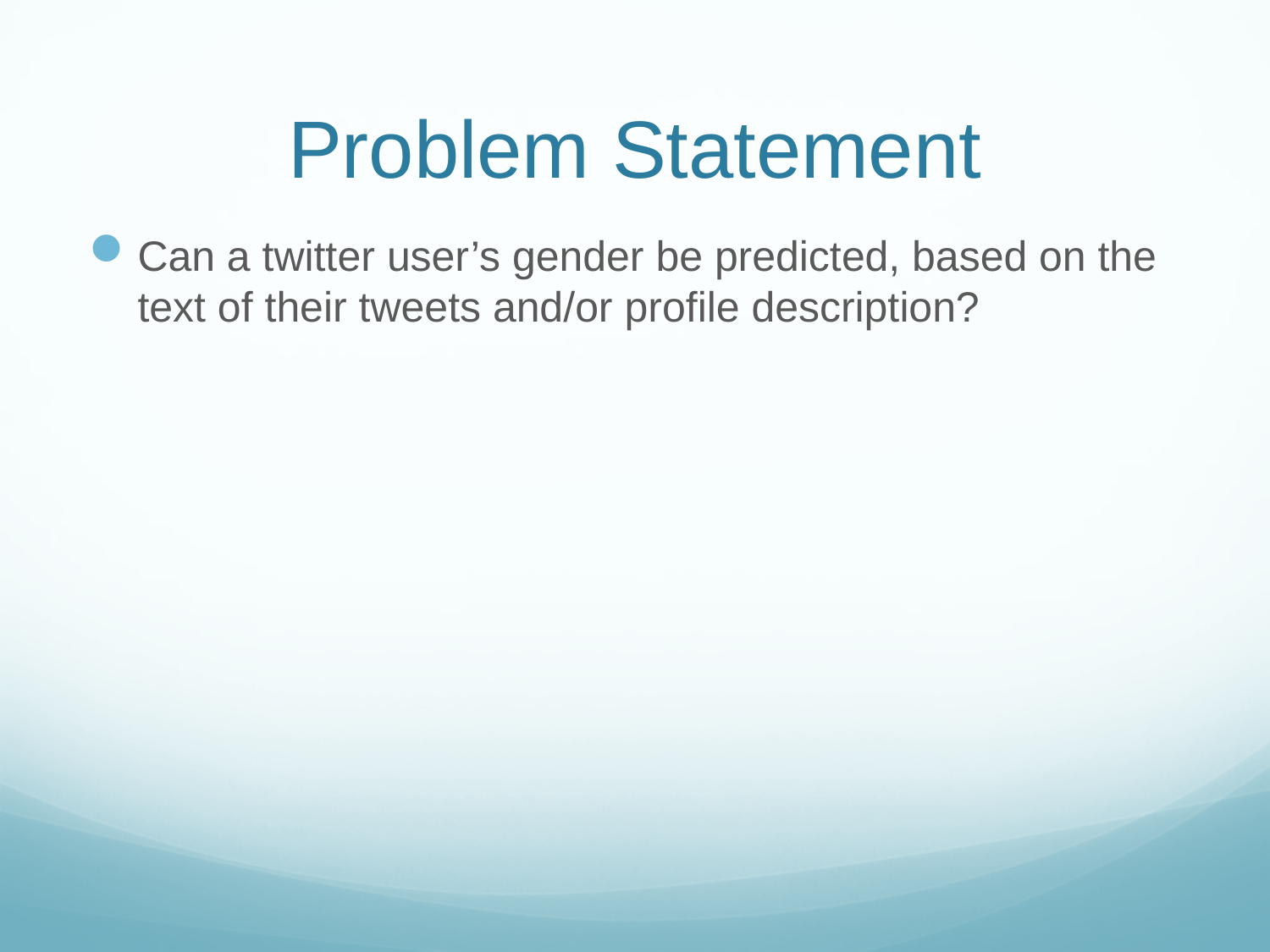

# Problem Statement
Can a twitter user’s gender be predicted, based on the text of their tweets and/or profile description?